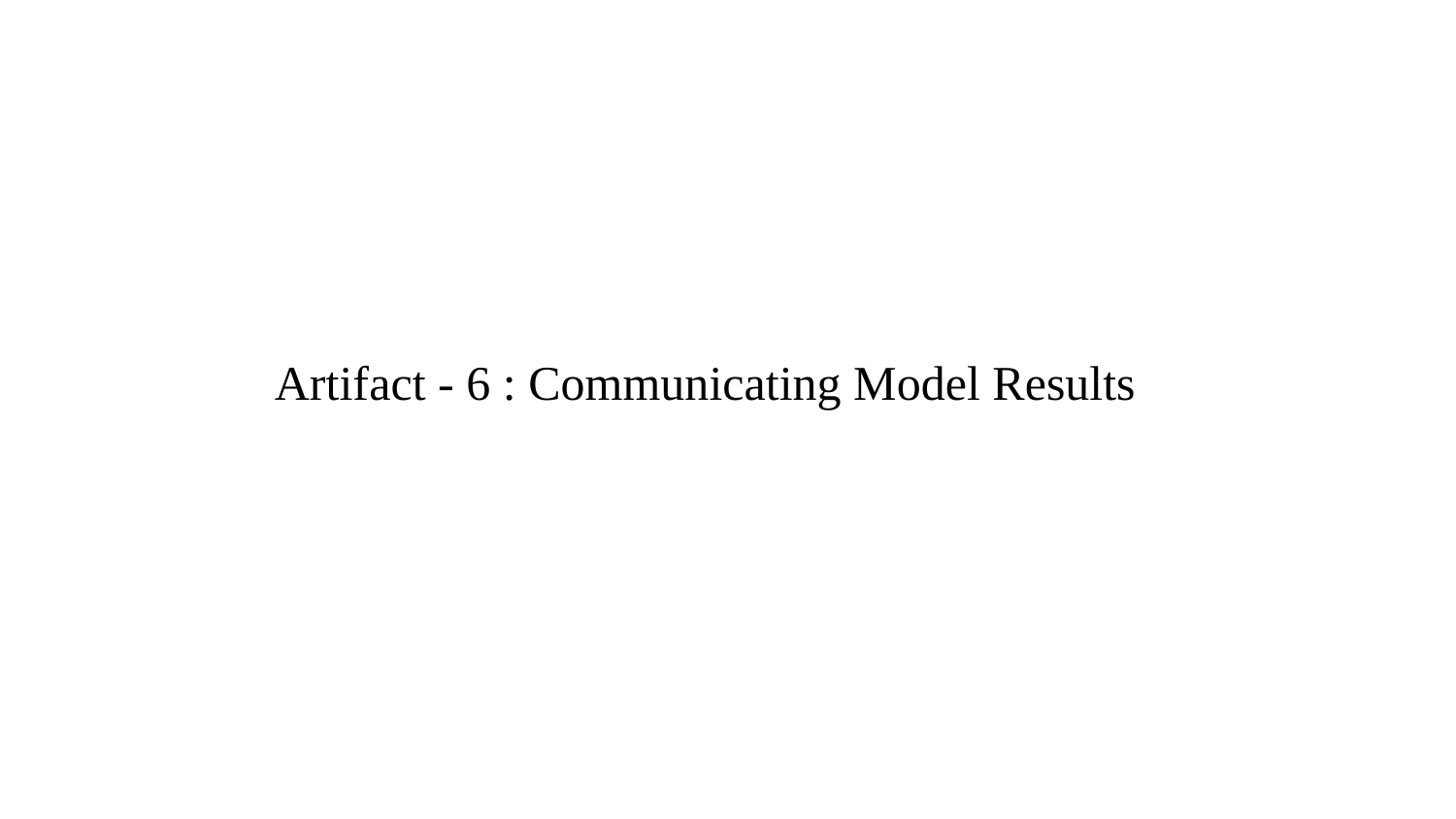

# Artifact - 6 : Communicating Model Results